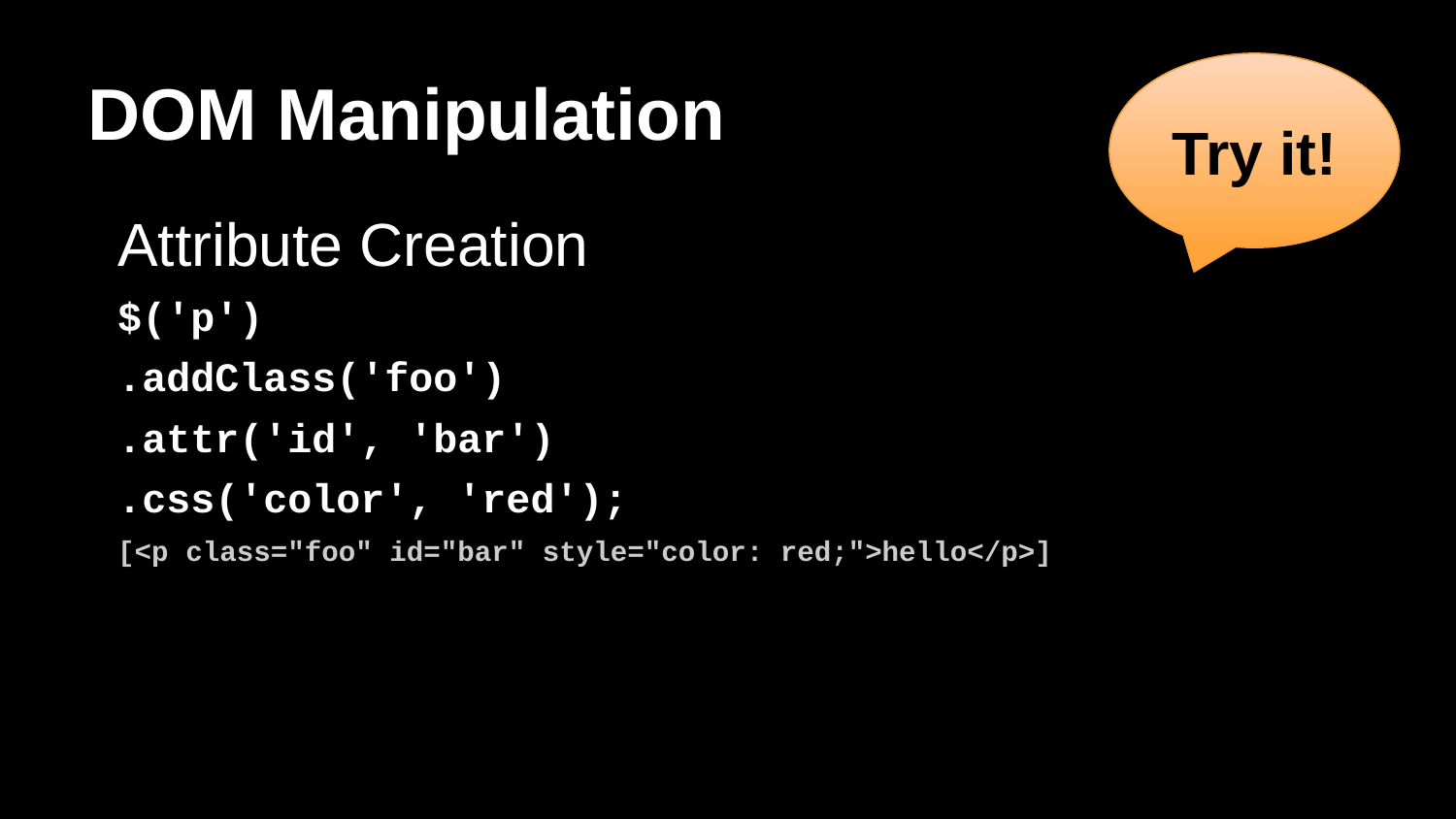

# DOM Manipulation
Try it!
Attribute Creation
$('p')
.addClass('foo')
.attr('id', 'bar')
.css('color', 'red');
[<p class=​"foo" id=​"bar" style=​"color:​ red;​">​hello​</p>]